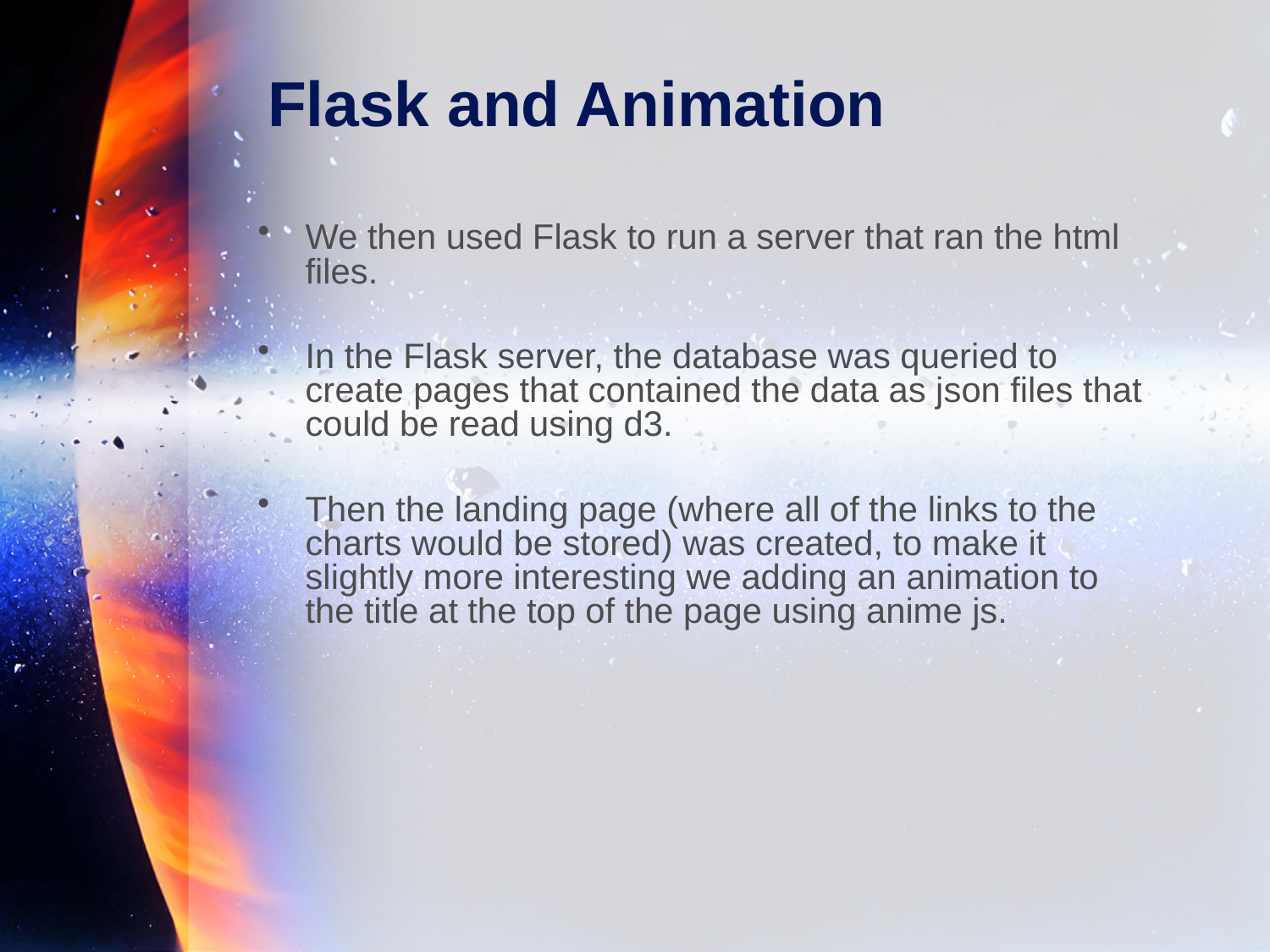

# Flask and Animation
We then used Flask to run a server that ran the html files.

In the Flask server, the database was queried to create pages that contained the data as json files that could be read using d3.

Then the landing page (where all of the links to the charts would be stored) was created, to make it slightly more interesting we adding an animation to the title at the top of the page using anime js.